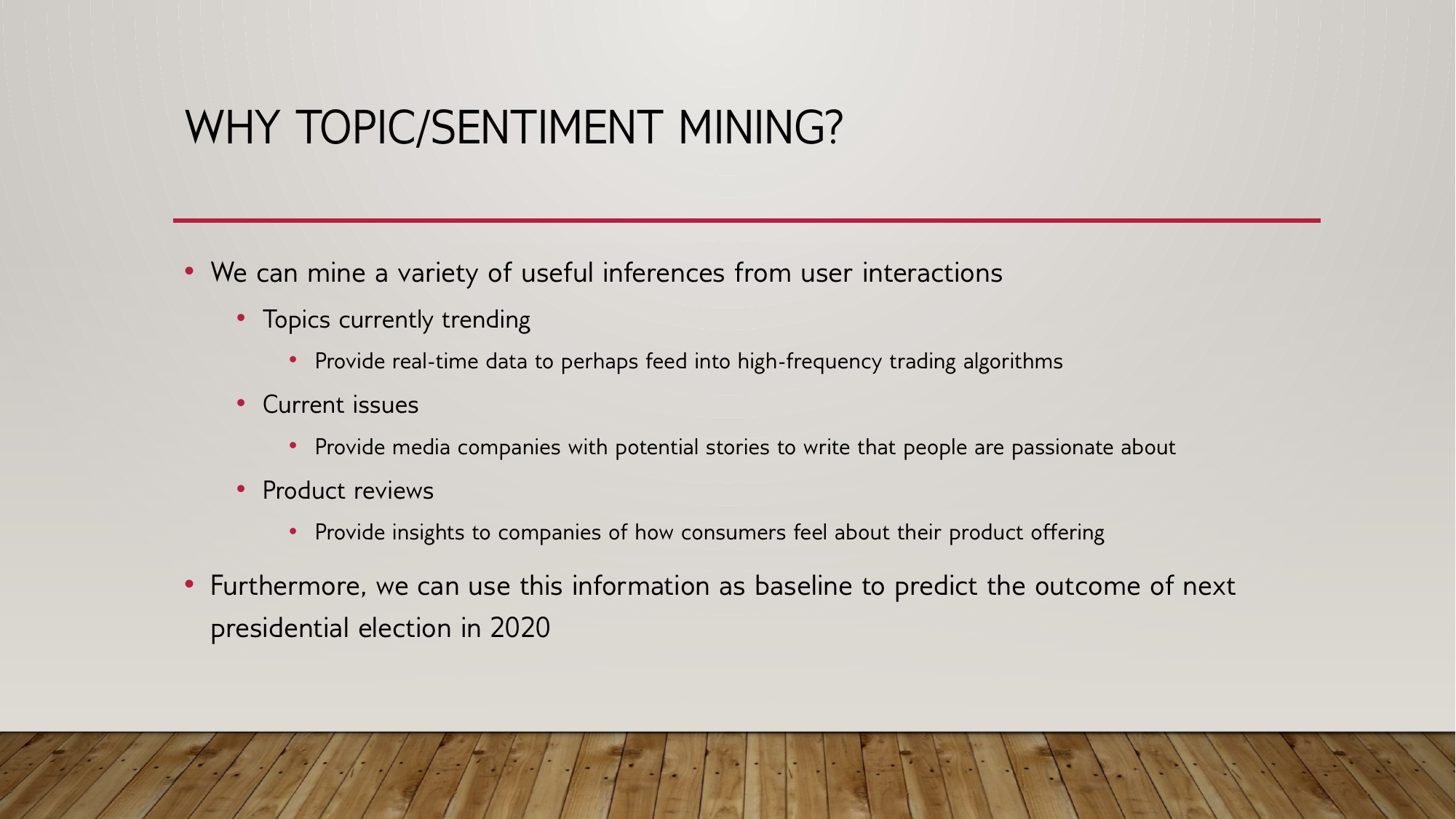

# Why topic/Sentiment Mining?
We can mine a variety of useful inferences from user interactions
Topics currently trending
Provide real-time data to perhaps feed into high-frequency trading algorithms
Current issues
Provide media companies with potential stories to write that people are passionate about
Product reviews
Provide insights to companies of how consumers feel about their product offering
Furthermore, we can use this information as baseline to predict the outcome of next presidential election in 2020